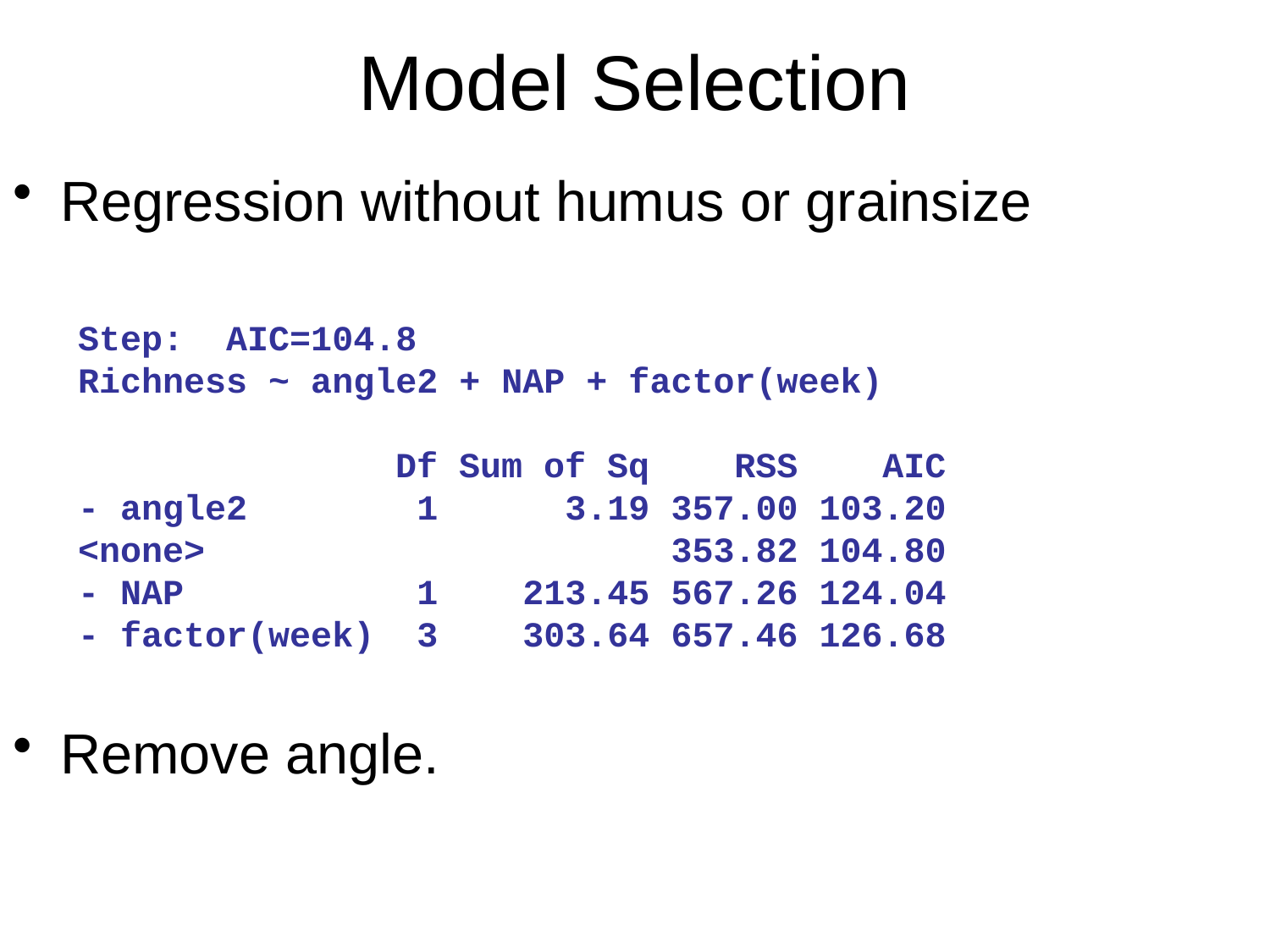

# Model Selection
Regression without humus or grainsize

Remove angle.

Step:  AIC=104.8
Richness ~ angle2 + NAP + factor(week)

               Df Sum of Sq    RSS    AIC
- angle2        1      3.19 357.00 103.20
<none>                      353.82 104.80
- NAP           1    213.45 567.26 124.04
- factor(week)  3    303.64 657.46 126.68

Advanced Stats
Exploration
30